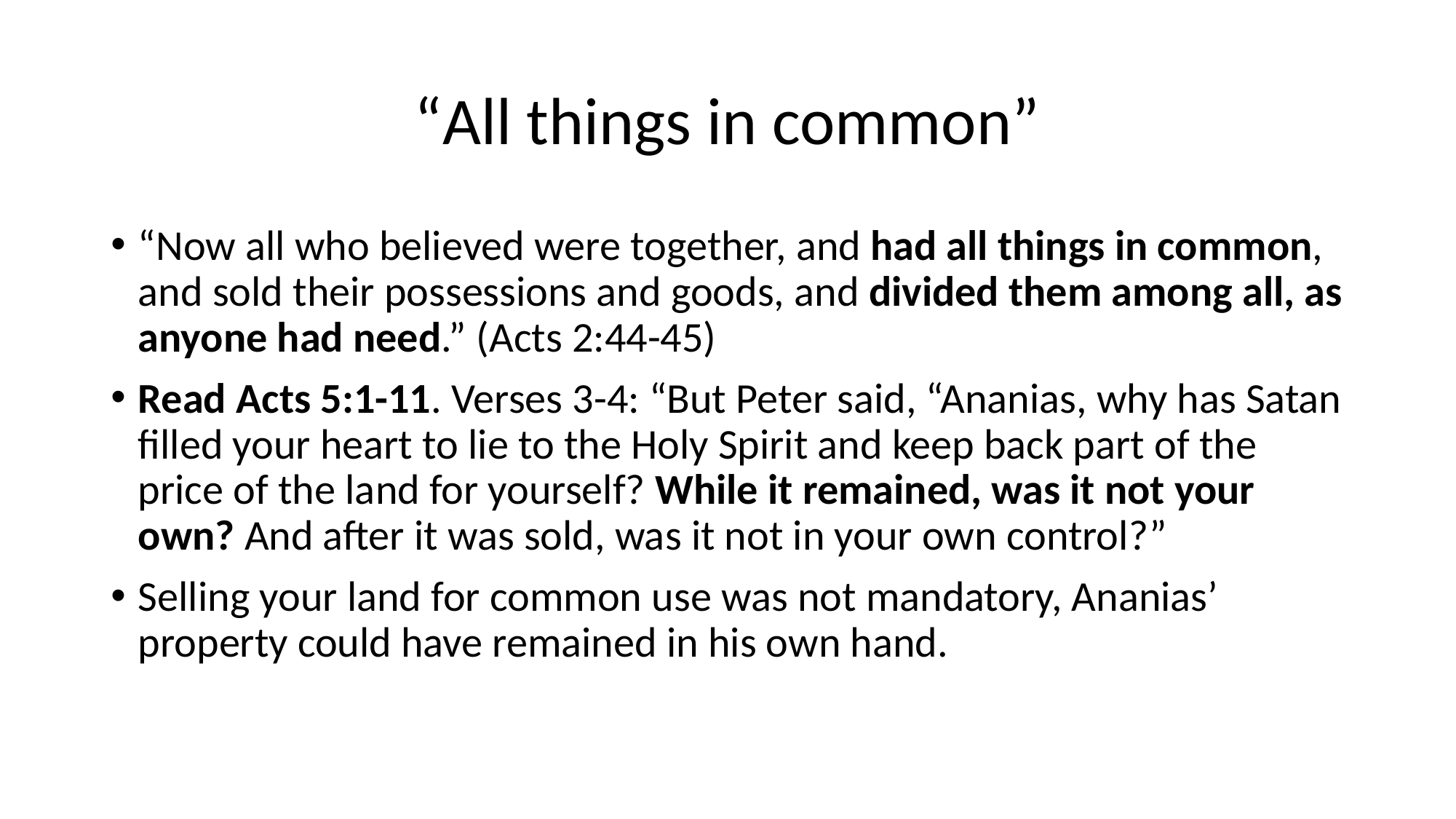

# “All things in common”
“Now all who believed were together, and had all things in common, and sold their possessions and goods, and divided them among all, as anyone had need.” (Acts 2:44-45)
Read Acts 5:1-11. Verses 3-4: “But Peter said, “Ananias, why has Satan filled your heart to lie to the Holy Spirit and keep back part of the price of the land for yourself? While it remained, was it not your own? And after it was sold, was it not in your own control?”
Selling your land for common use was not mandatory, Ananias’ property could have remained in his own hand.